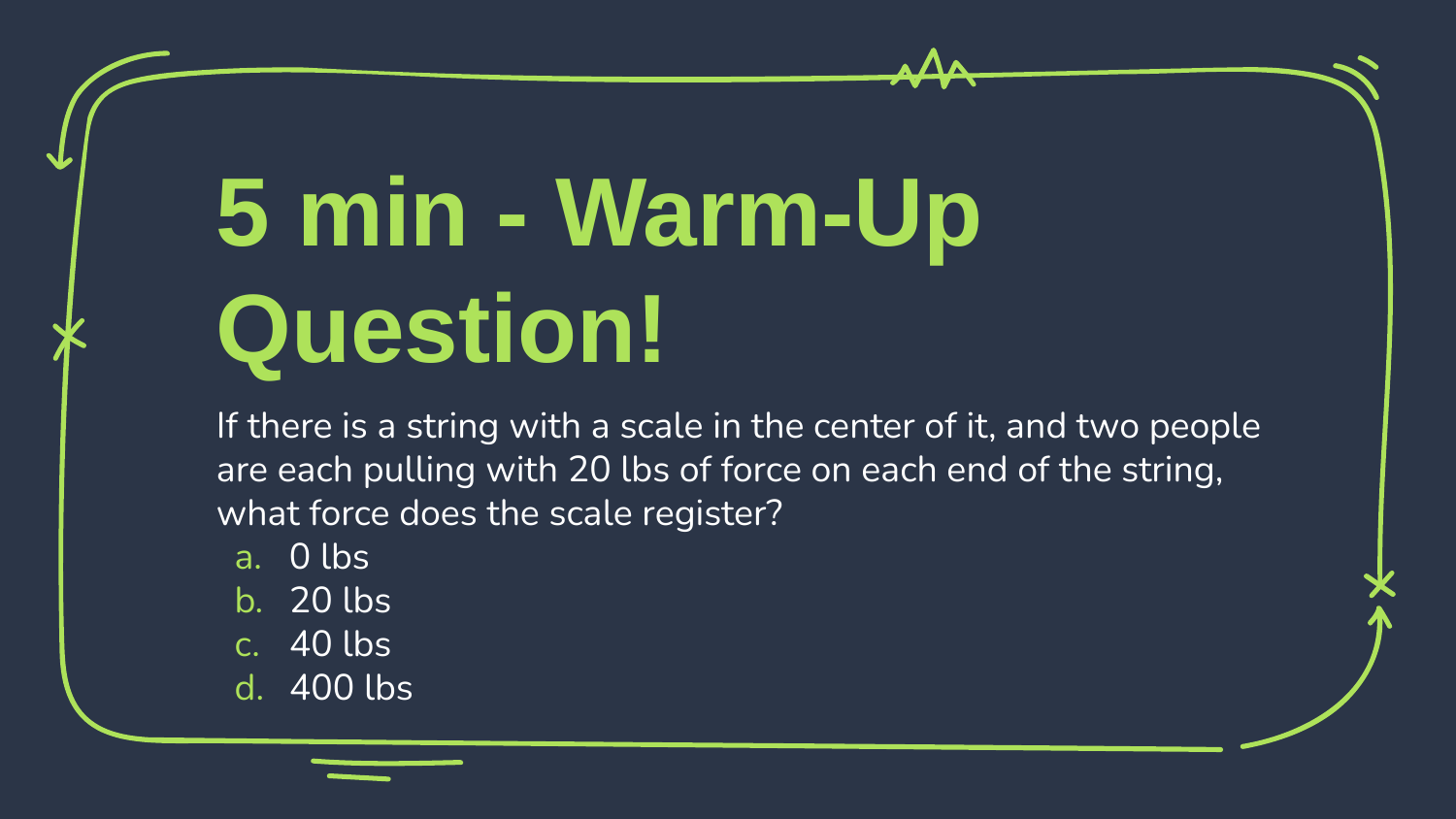

5 min - Warm-Up Question!
If there is a string with a scale in the center of it, and two people are each pulling with 20 lbs of force on each end of the string, what force does the scale register?
0 lbs
20 lbs
40 lbs
400 lbs